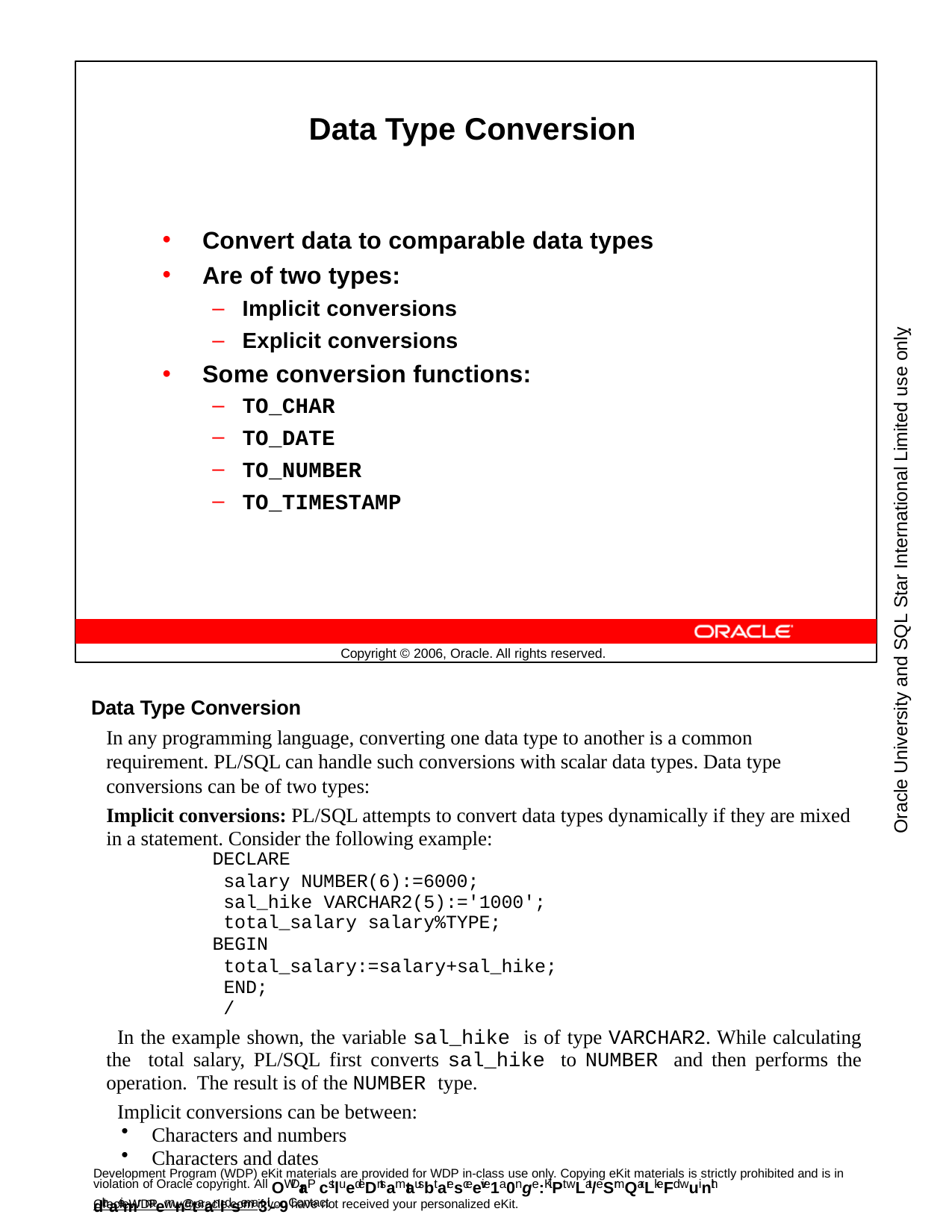

Data Type Conversion

Convert data to comparable data types
Are of two types:
Implicit conversions
Explicit conversions
Some conversion functions:
TO_CHAR
TO_DATE
TO_NUMBER
TO_TIMESTAMP
Oracle University and SQL Star International Limited use onlyฺ
Copyright © 2006, Oracle. All rights reserved.
Data Type Conversion
In any programming language, converting one data type to another is a common  requirement. PL/SQL can handle such conversions with scalar data types. Data type  conversions can be of two types:
Implicit conversions: PL/SQL attempts to convert data types dynamically if they are mixed  in a statement. Consider the following example:
DECLARE
salary NUMBER(6):=6000;  sal_hike VARCHAR2(5):='1000';
total_salary salary%TYPE;
BEGIN
total_salary:=salary+sal_hike;  END;
/
In the example shown, the variable sal_hike is of type VARCHAR2. While calculating the  total salary, PL/SQL first converts sal_hike to NUMBER and then performs the operation.  The result is of the NUMBER type.
Implicit conversions can be between:
Characters and numbers
Characters and dates
Development Program (WDP) eKit materials are provided for WDP in-class use only. Copying eKit materials is strictly prohibited and is in
violation of Oracle copyright. All OWDraP cstluedeDntsamtausbt aresceeive1a0nge:KiPt wLat/eSrmQarLkeFd wuinth dthaeimr naemnetaanldsema3il-. 9Contact
OracleWDP_ww@oracle.com if you have not received your personalized eKit.